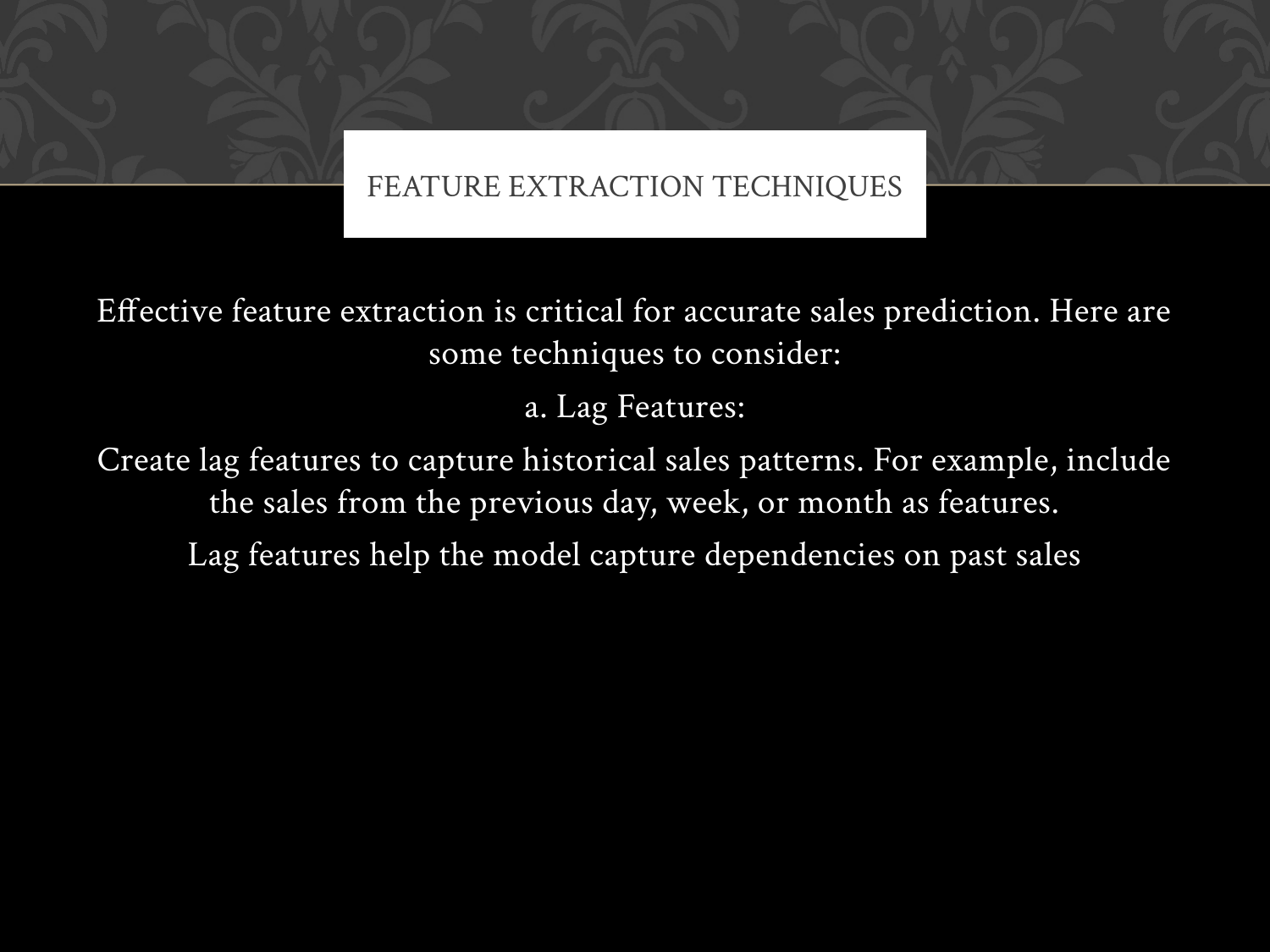

# Feature Extraction Techniques
Effective feature extraction is critical for accurate sales prediction. Here are some techniques to consider:
a. Lag Features:
Create lag features to capture historical sales patterns. For example, include the sales from the previous day, week, or month as features.
Lag features help the model capture dependencies on past sales